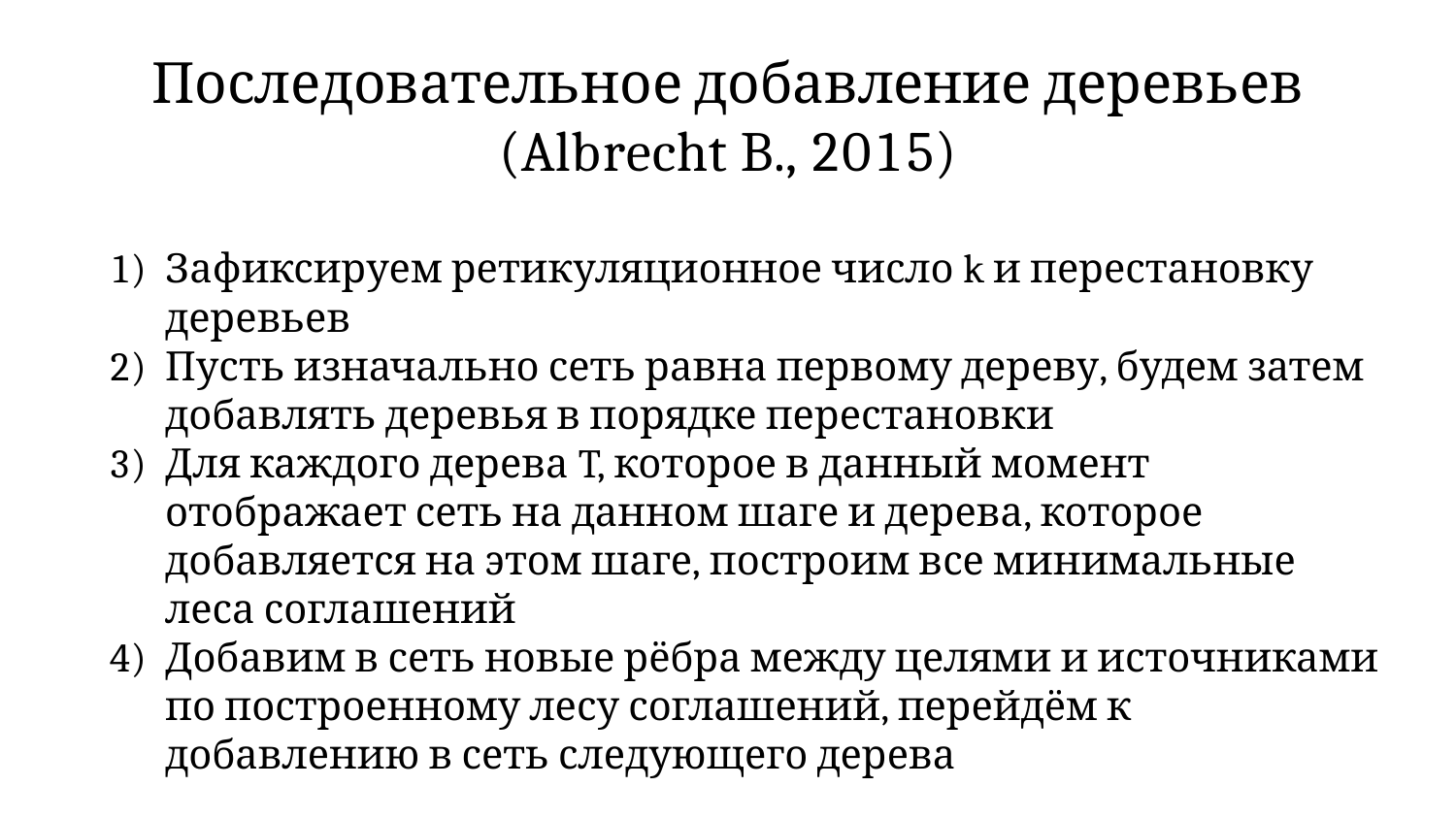

# Последовательное добавление деревьев
(Albrecht B., 2015)
Зафиксируем ретикуляционное число k и перестановку деревьев
Пусть изначально сеть равна первому дереву, будем затем добавлять деревья в порядке перестановки
Для каждого дерева T, которое в данный момент отображает сеть на данном шаге и дерева, которое добавляется на этом шаге, построим все минимальные леса соглашений
Добавим в сеть новые рёбра между целями и источниками по построенному лесу соглашений, перейдём к добавлению в сеть следующего дерева